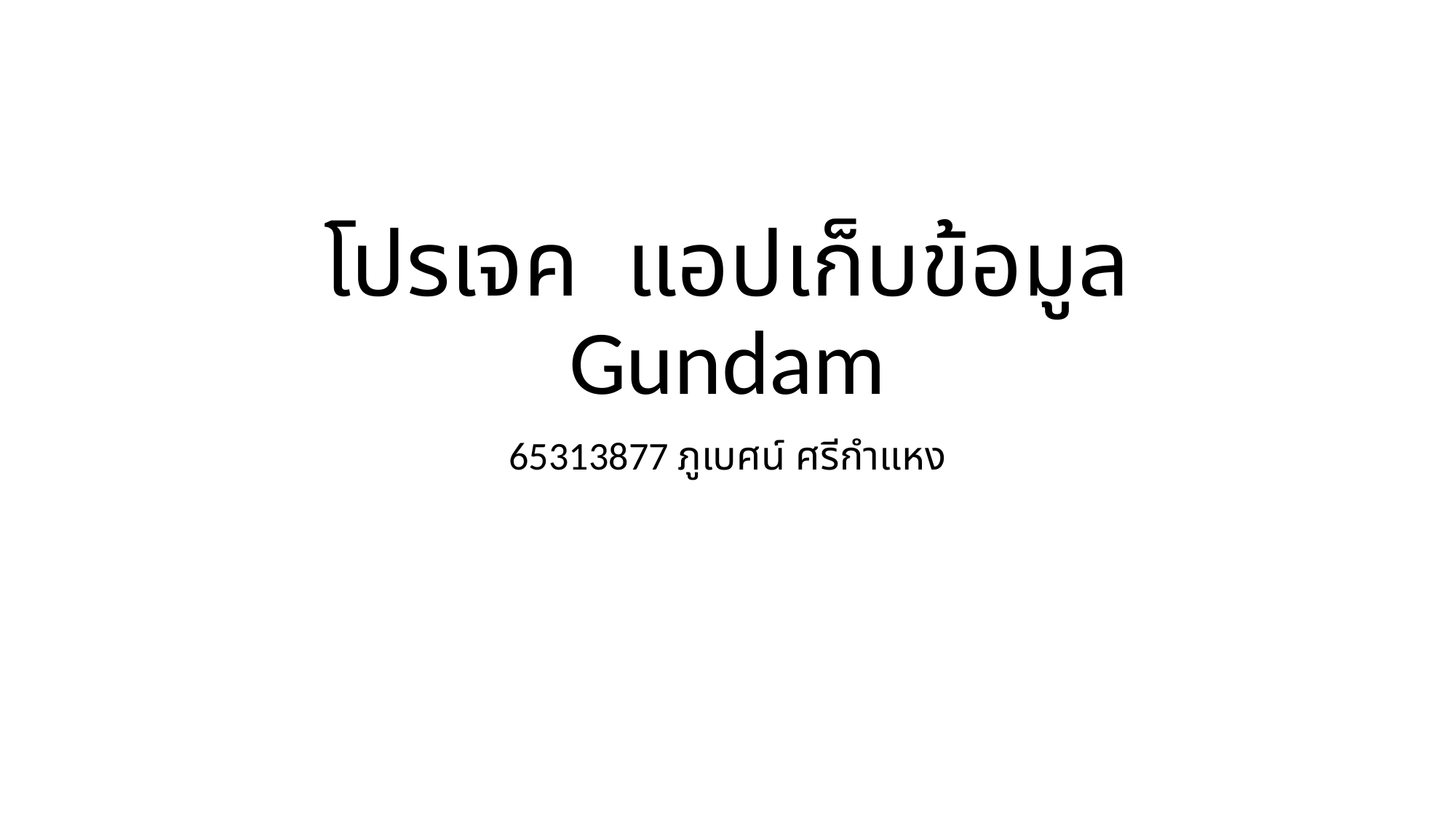

# โปรเจค  แอปเก็บข้อมูล Gundam
65313877 ภูเบศน์ ศรีกำแหง